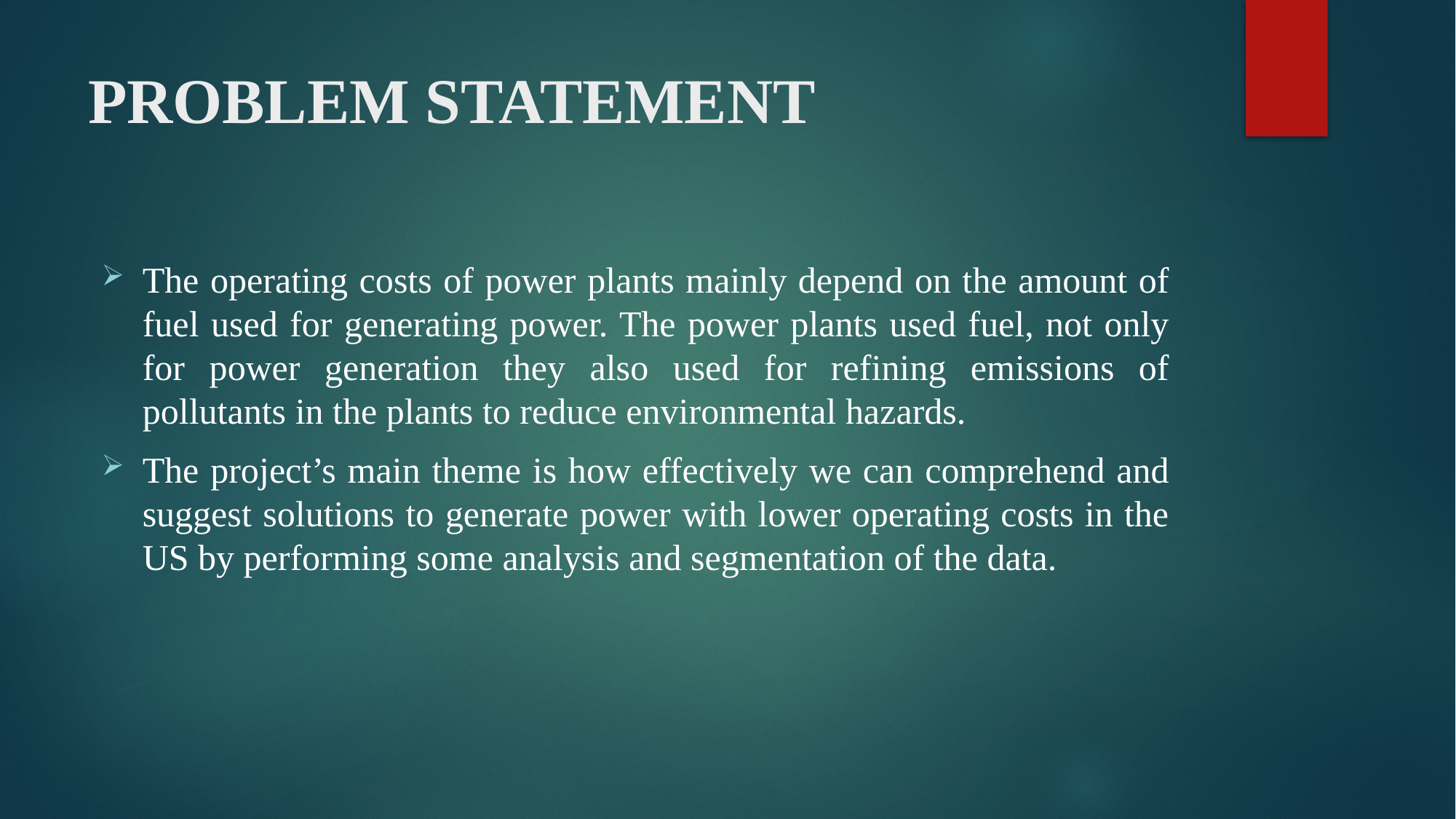

# PROBLEM STATEMENT

The operating costs of power plants mainly depend on the amount of fuel used for generating power. The power plants used fuel, not only for power generation they also used for refining emissions of pollutants in the plants to reduce environmental hazards.
The project’s main theme is how effectively we can comprehend and suggest solutions to generate power with lower operating costs in the US by performing some analysis and segmentation of the data.